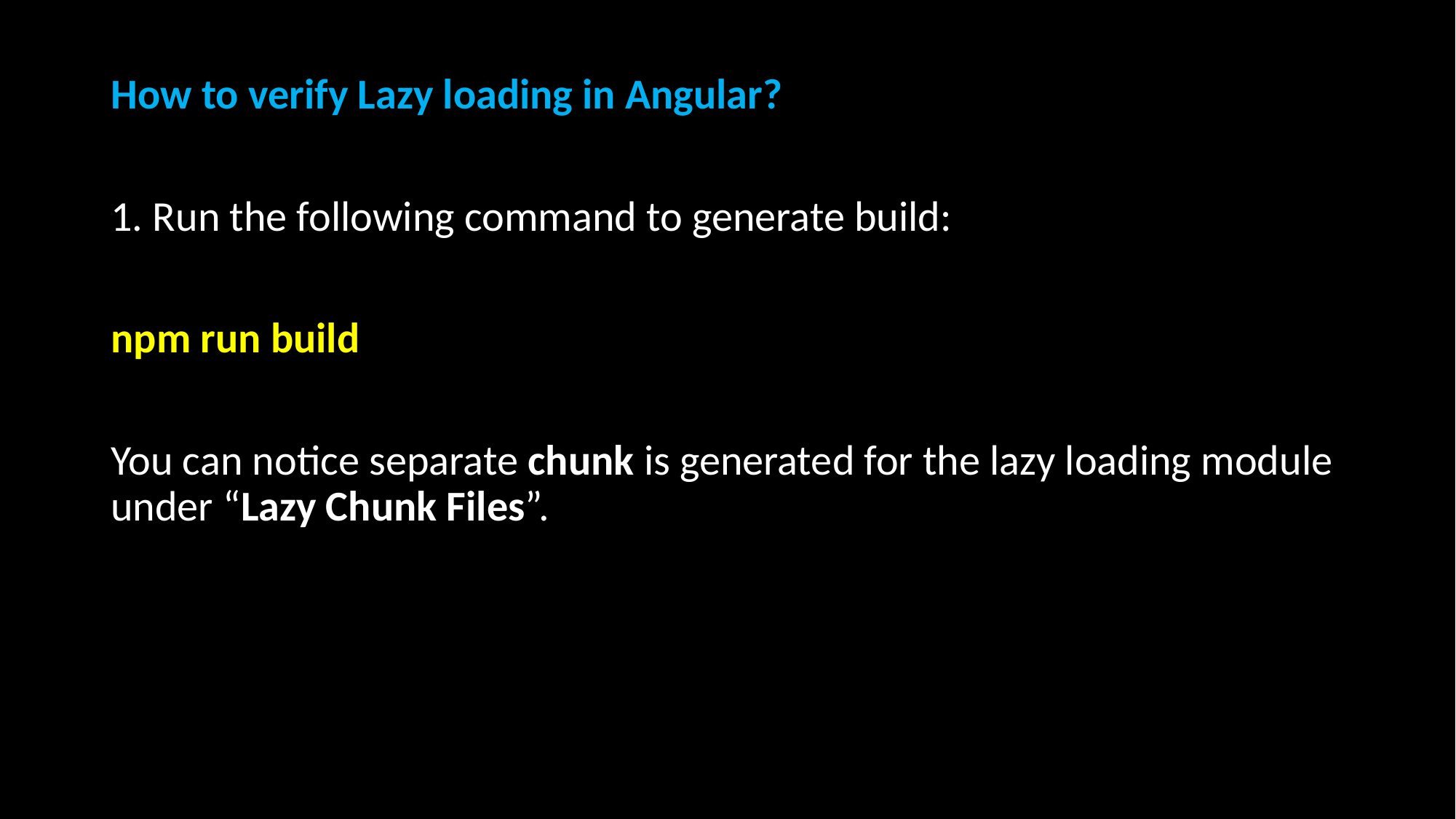

How to verify Lazy loading in Angular?

1. Run the following command to generate build:

npm run build

You can notice separate chunk is generated for the lazy loading module under “Lazy Chunk Files”.